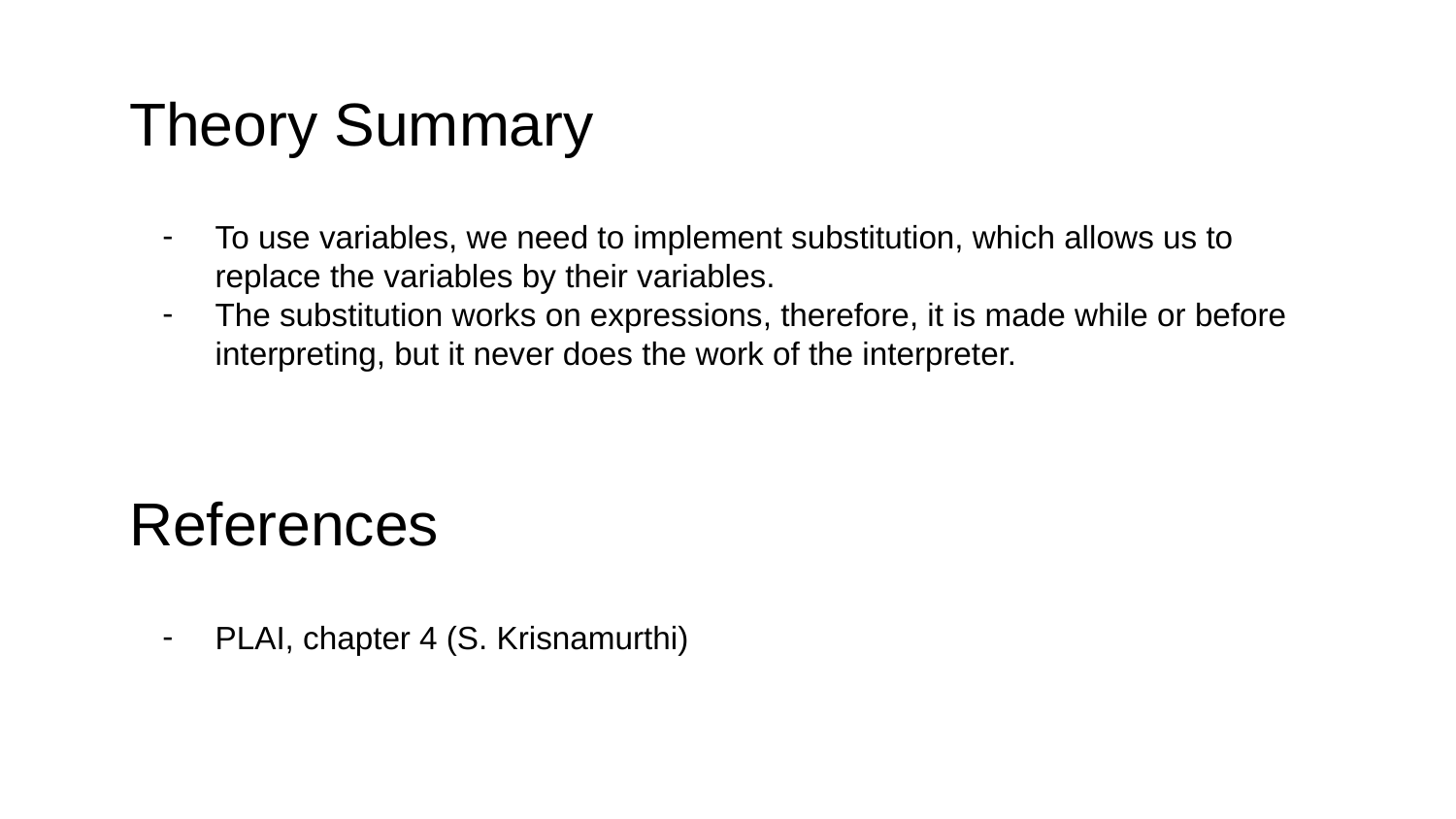

Theory Summary
To use variables, we need to implement substitution, which allows us to replace the variables by their variables.
The substitution works on expressions, therefore, it is made while or before interpreting, but it never does the work of the interpreter.
References
PLAI, chapter 4 (S. Krisnamurthi)